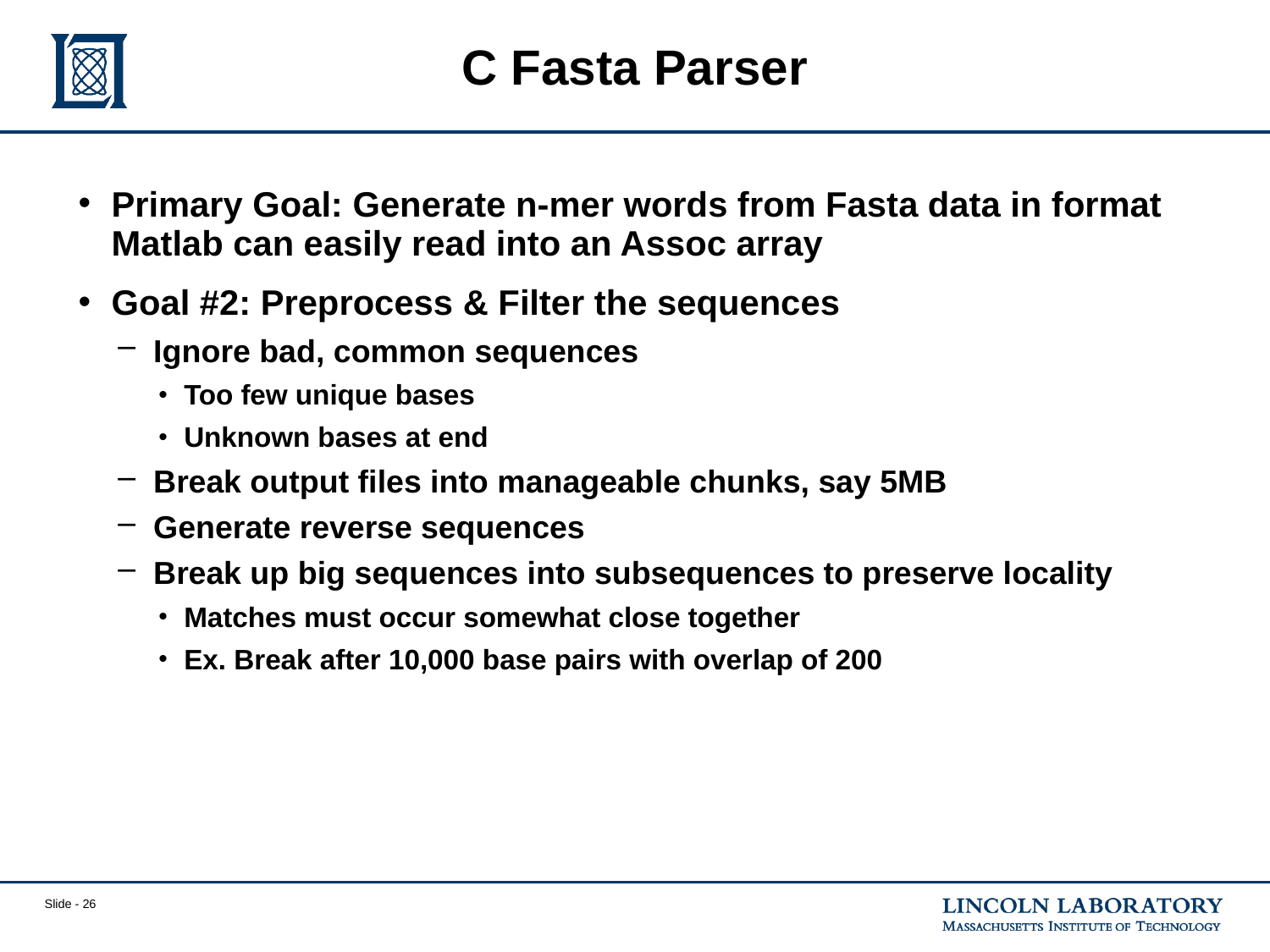

# C Fasta Parser
Primary Goal: Generate n-mer words from Fasta data in format Matlab can easily read into an Assoc array
Goal #2: Preprocess & Filter the sequences
Ignore bad, common sequences
Too few unique bases
Unknown bases at end
Break output files into manageable chunks, say 5MB
Generate reverse sequences
Break up big sequences into subsequences to preserve locality
Matches must occur somewhat close together
Ex. Break after 10,000 base pairs with overlap of 200